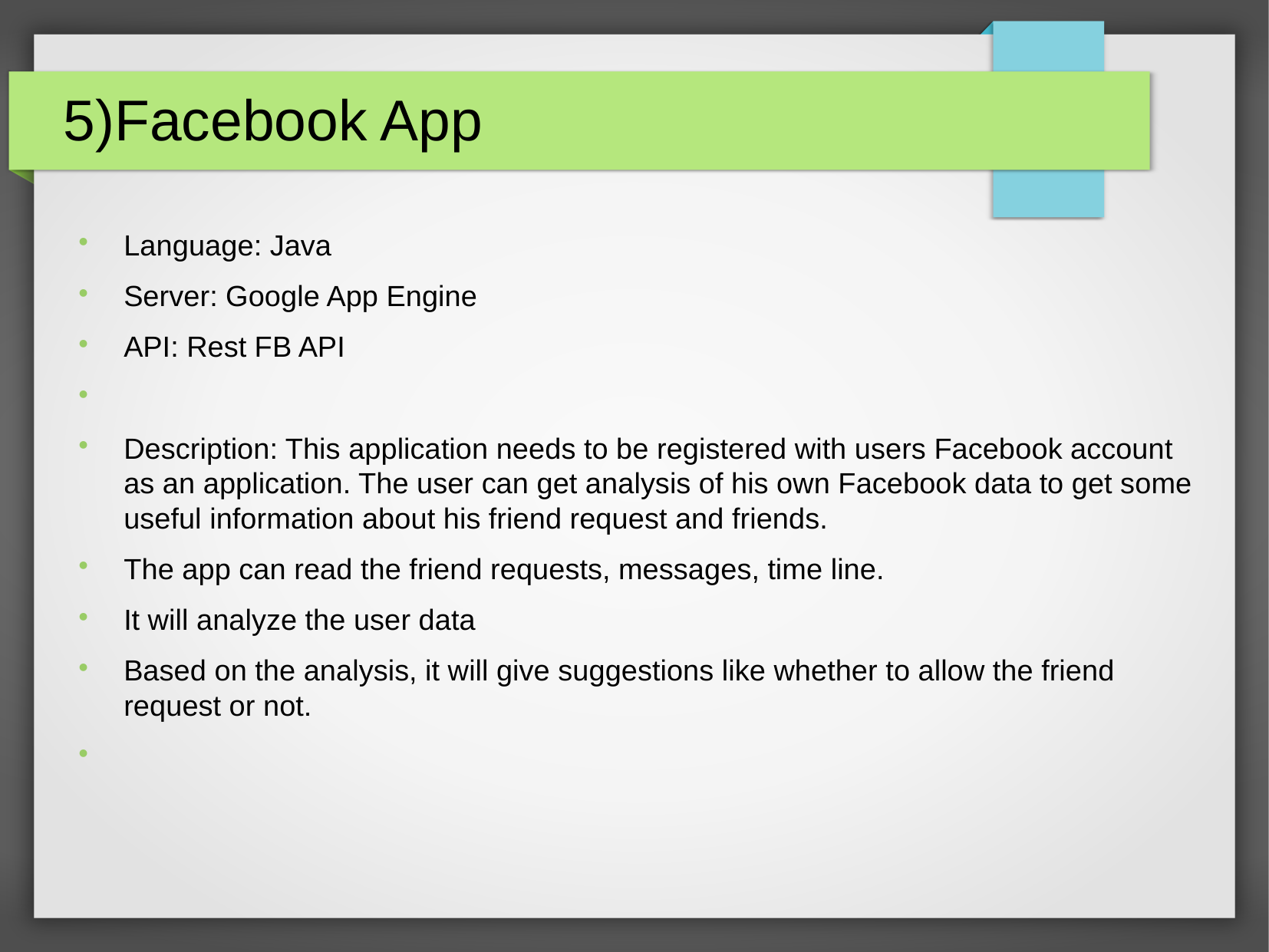

5)Facebook App
Language: Java
Server: Google App Engine
API: Rest FB API

Description: This application needs to be registered with users Facebook account as an application. The user can get analysis of his own Facebook data to get some useful information about his friend request and friends.
The app can read the friend requests, messages, time line.
It will analyze the user data
Based on the analysis, it will give suggestions like whether to allow the friend request or not.